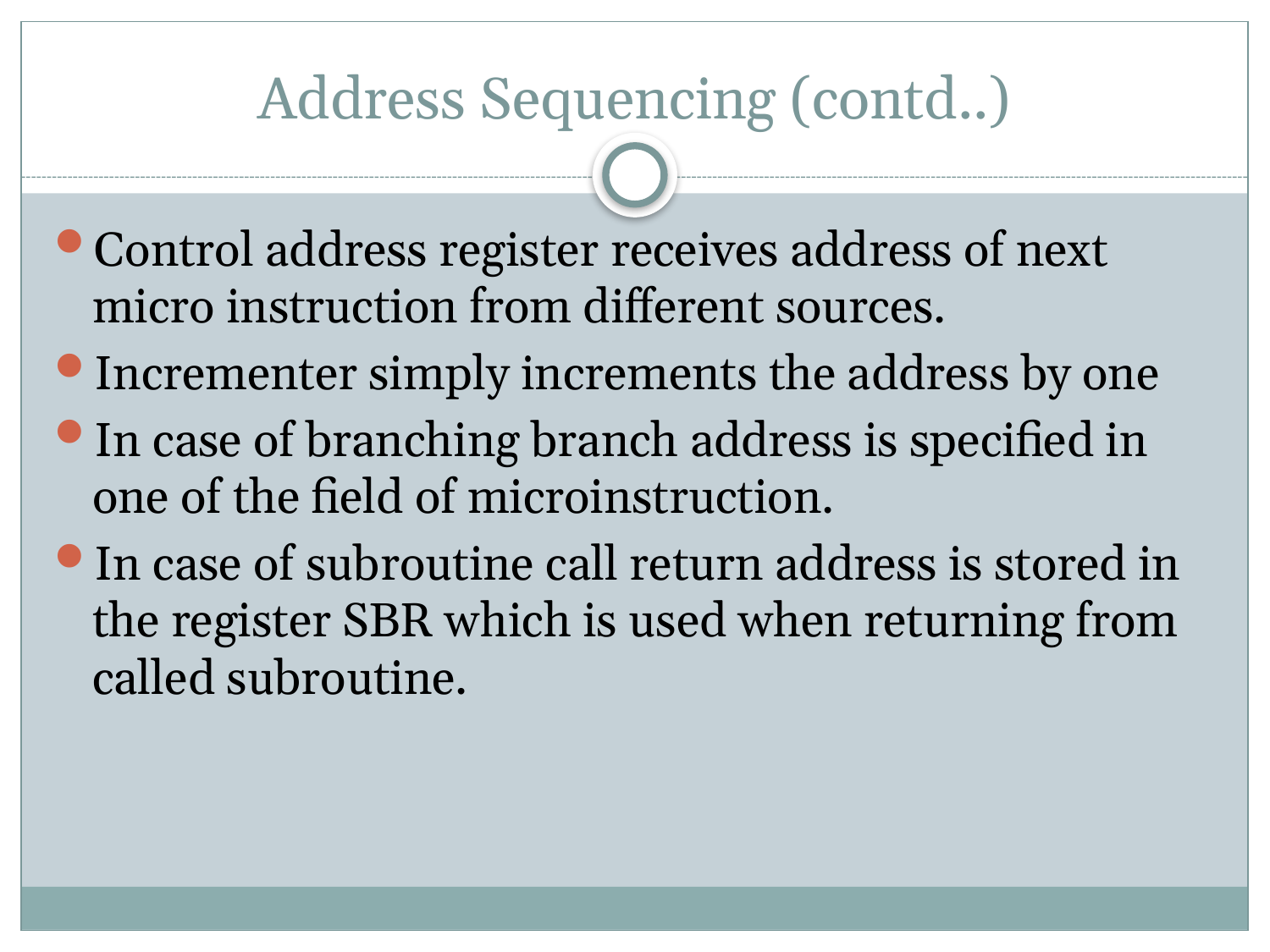

# Address Sequencing (contd..)
Control address register receives address of next micro instruction from different sources.
Incrementer simply increments the address by one
In case of branching branch address is specified in one of the field of microinstruction.
In case of subroutine call return address is stored in the register SBR which is used when returning from called subroutine.